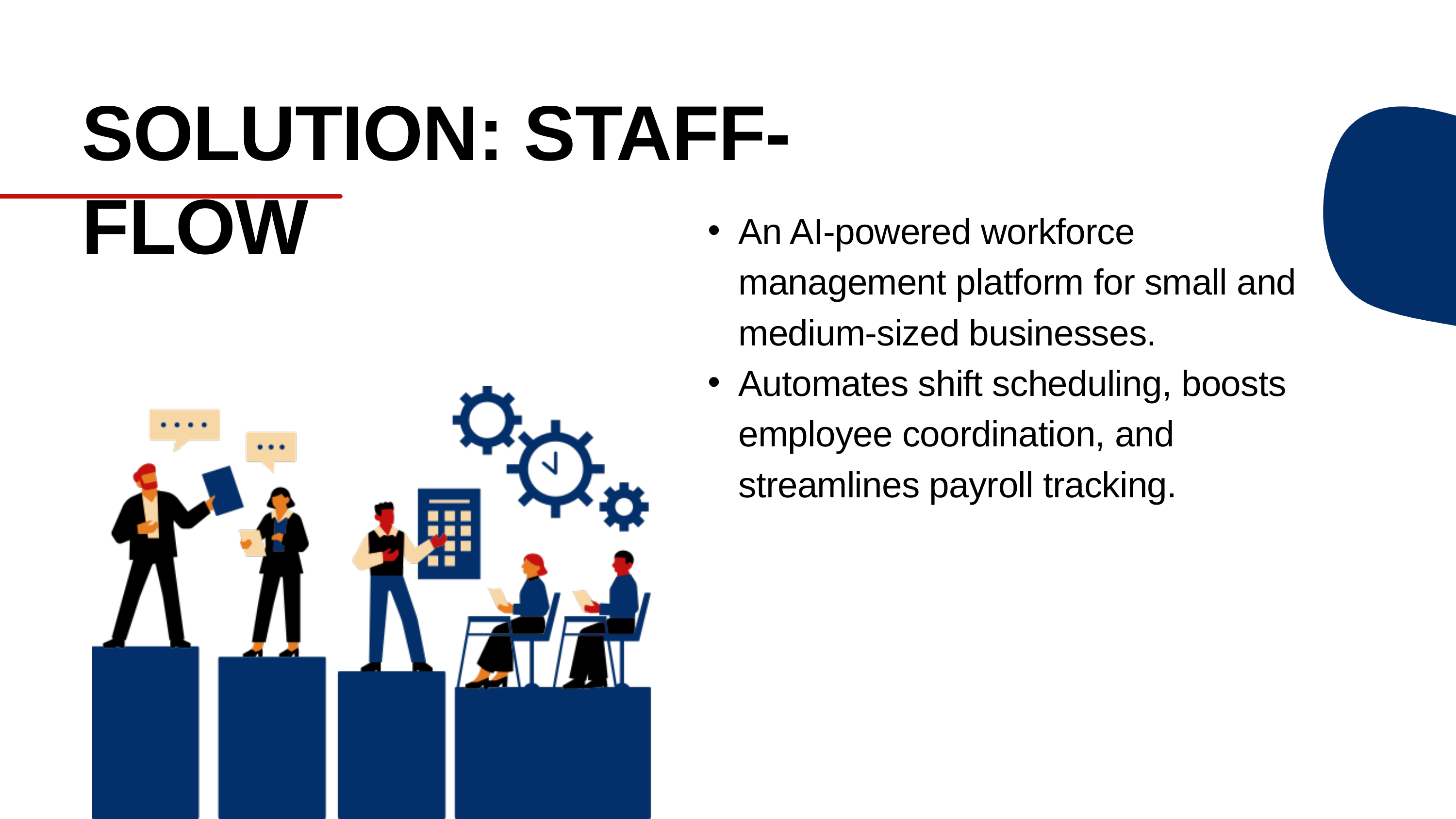

SOLUTION: STAFF-FLOW

An AI-powered workforce management platform for small and medium-sized businesses.
Automates shift scheduling, boosts employee coordination, and streamlines payroll tracking.